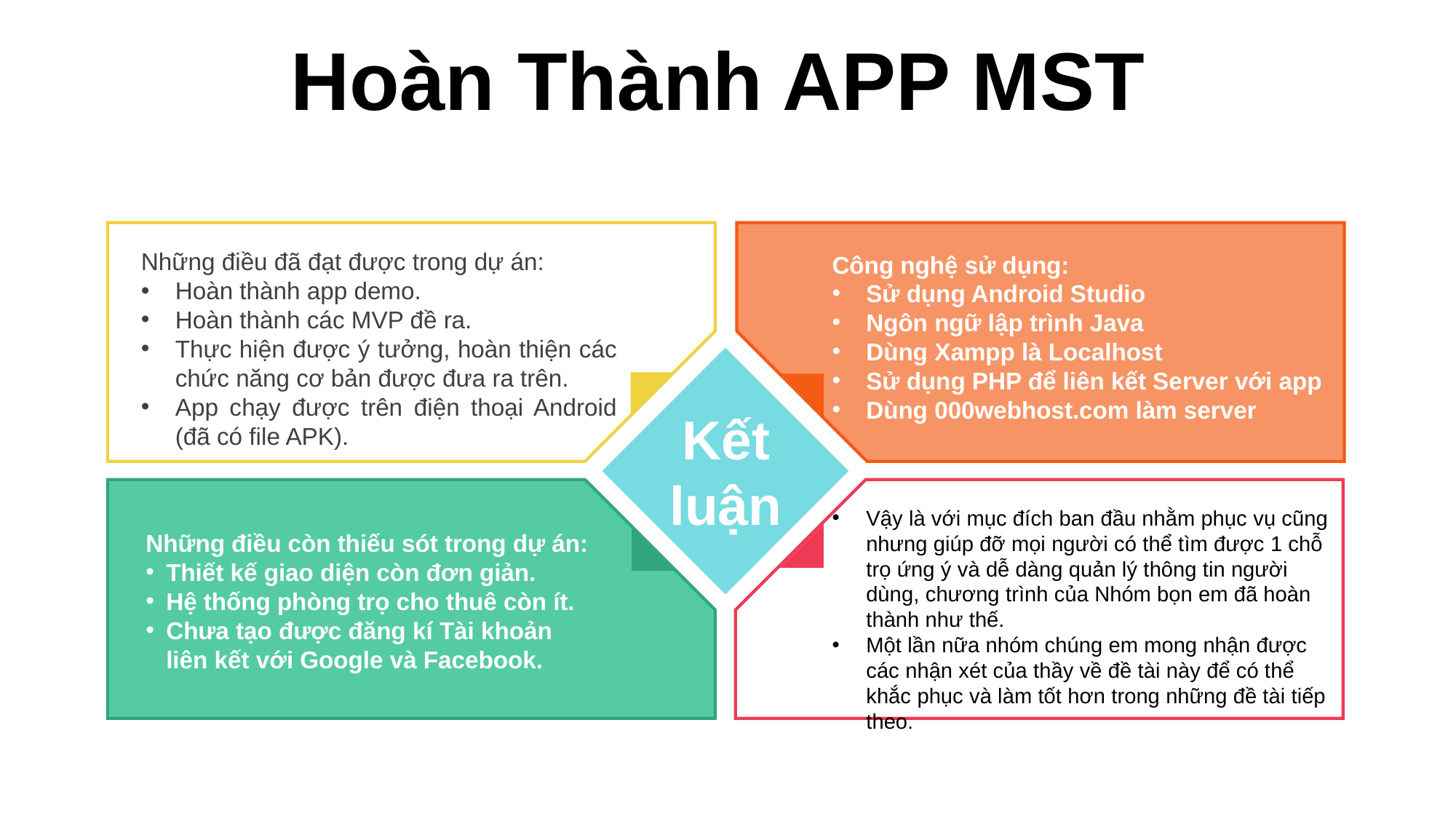

Hoàn Thành APP MST

Những điều đã đạt được trong dự án:
Hoàn thành app demo.
Hoàn thành các MVP đề ra.
Thực hiện được ý tưởng, hoàn thiện các chức năng cơ bản được đưa ra trên.
App chạy được trên điện thoại Android (đã có file APK).
Công nghệ sử dụng:
Sử dụng Android Studio
Ngôn ngữ lập trình Java
Dùng Xampp là Localhost
Sử dụng PHP để liên kết Server với app
Dùng 000webhost.com làm server

Kết luận
Vậy là với mục đích ban đầu nhằm phục vụ cũng nhưng giúp đỡ mọi người có thể tìm được 1 chỗ trọ ứng ý và dễ dàng quản lý thông tin người dùng, chương trình của Nhóm bọn em đã hoàn thành như thế.
Một lần nữa nhóm chúng em mong nhận được các nhận xét của thầy về đề tài này để có thể khắc phục và làm tốt hơn trong những đề tài tiếp theo.
Những điều còn thiếu sót trong dự án:
Thiết kế giao diện còn đơn giản.
Hệ thống phòng trọ cho thuê còn ít.
Chưa tạo được đăng kí Tài khoản liên kết với Google và Facebook.